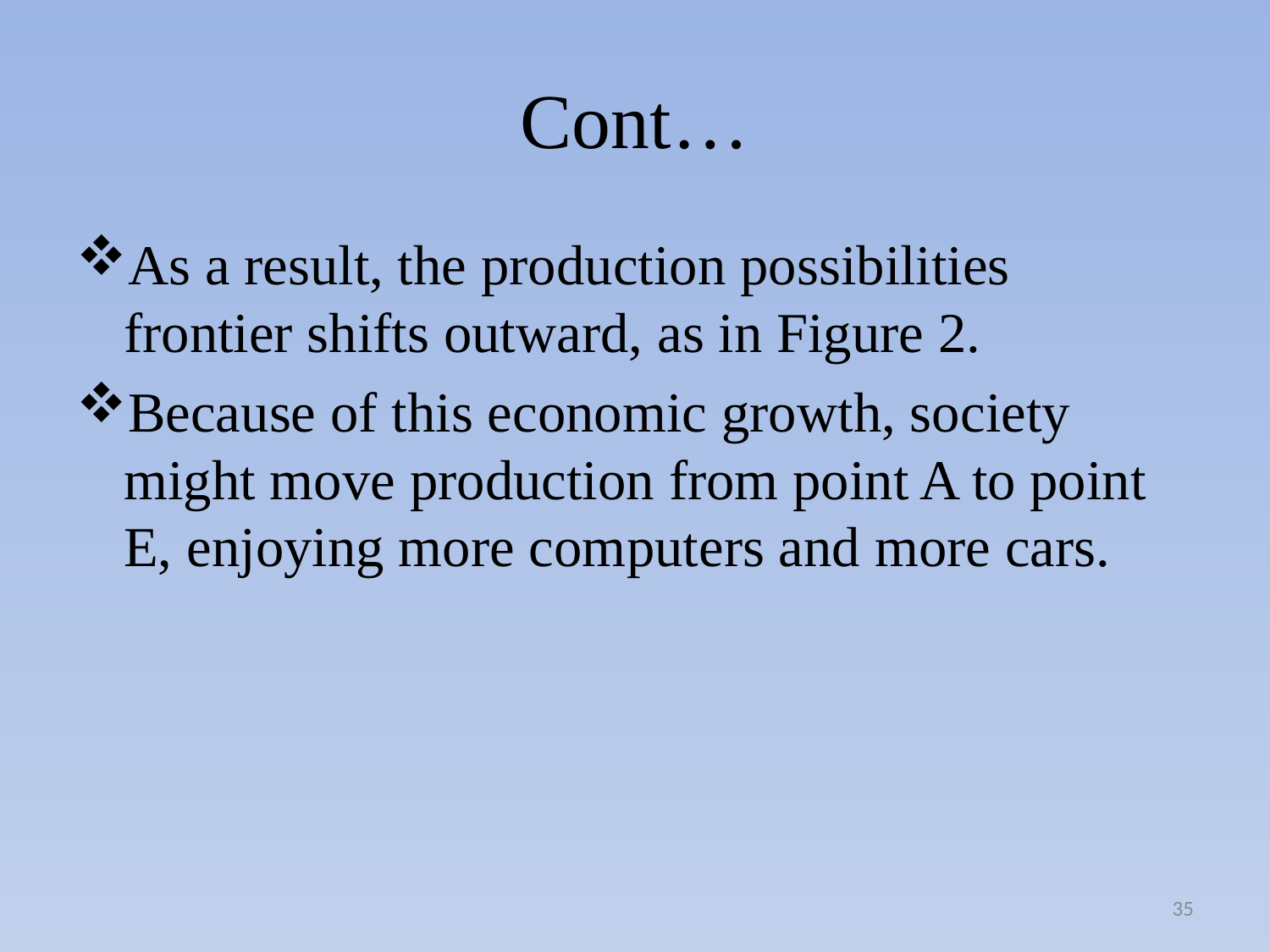

# Cont…
As a result, the production possibilities frontier shifts outward, as in Figure 2.
Because of this economic growth, society might move production from point A to point E, enjoying more computers and more cars.

35